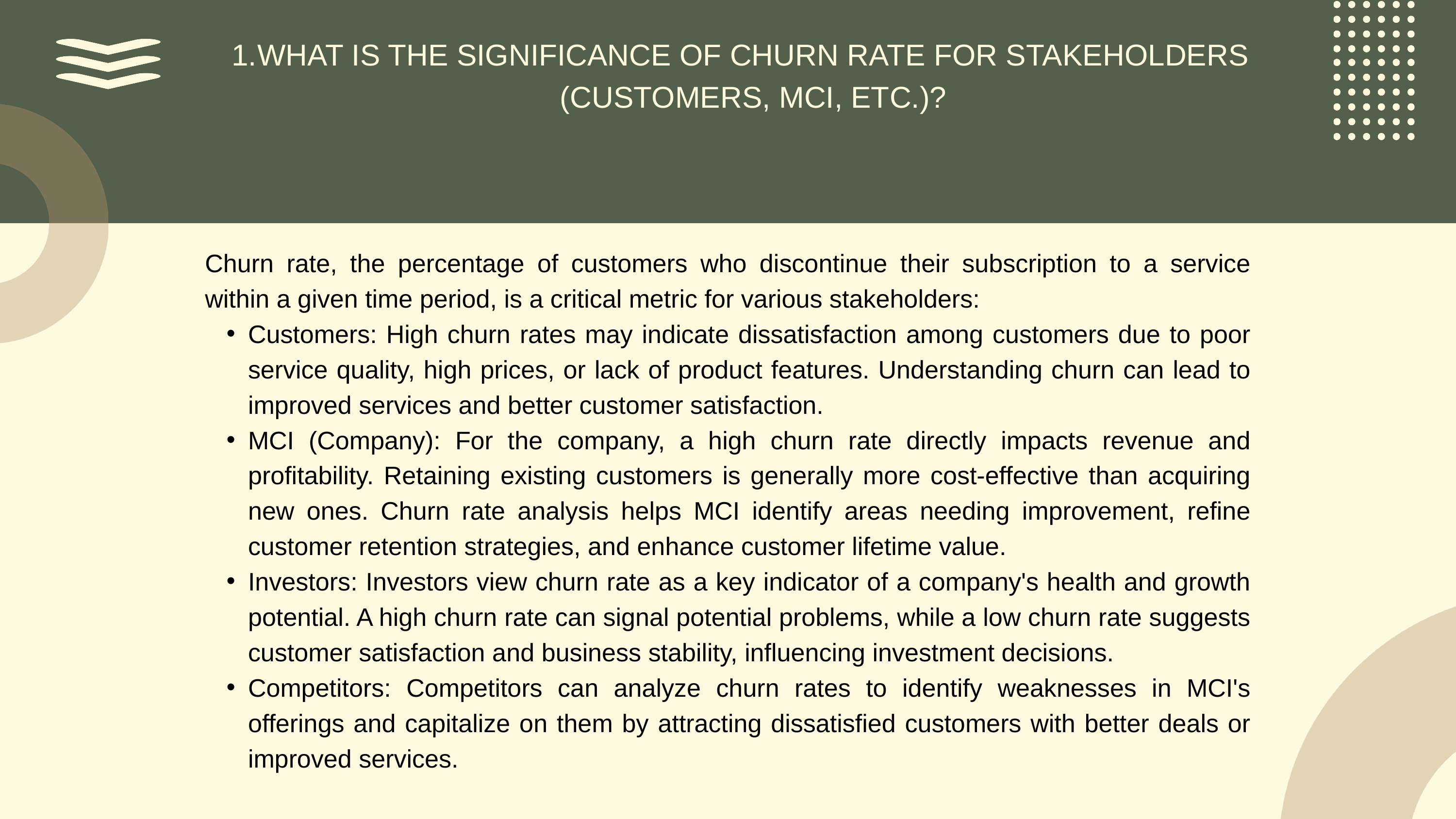

WHAT IS THE SIGNIFICANCE OF CHURN RATE FOR STAKEHOLDERS (CUSTOMERS, MCI, ETC.)?

Churn rate, the percentage of customers who discontinue their subscription to a service within a given time period, is a critical metric for various stakeholders:
Customers: High churn rates may indicate dissatisfaction among customers due to poor service quality, high prices, or lack of product features. Understanding churn can lead to improved services and better customer satisfaction.
MCI (Company): For the company, a high churn rate directly impacts revenue and profitability. Retaining existing customers is generally more cost-effective than acquiring new ones. Churn rate analysis helps MCI identify areas needing improvement, refine customer retention strategies, and enhance customer lifetime value.
Investors: Investors view churn rate as a key indicator of a company's health and growth potential. A high churn rate can signal potential problems, while a low churn rate suggests customer satisfaction and business stability, influencing investment decisions.
Competitors: Competitors can analyze churn rates to identify weaknesses in MCI's offerings and capitalize on them by attracting dissatisfied customers with better deals or improved services.